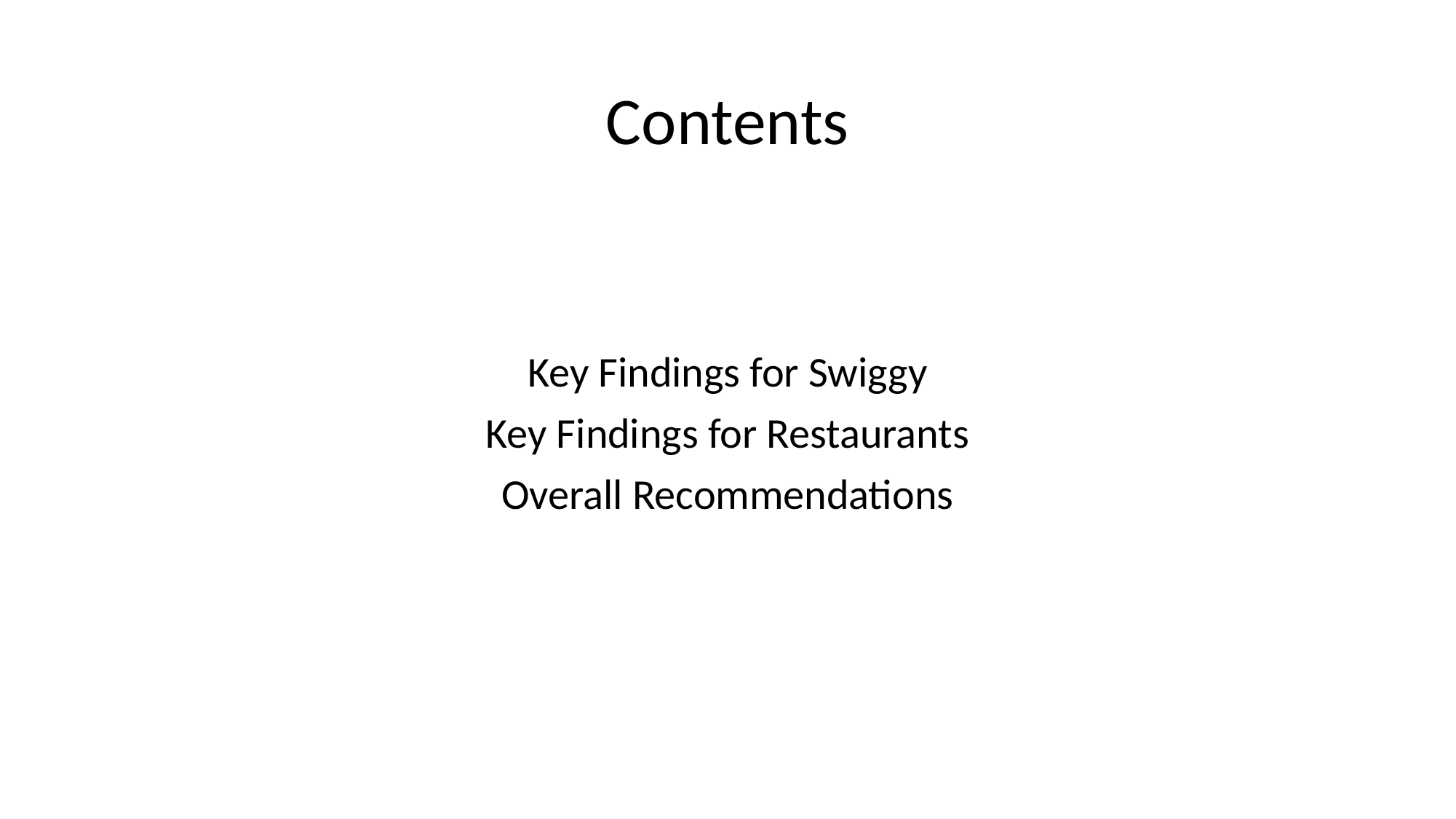

# Contents

Key Findings for Swiggy
Key Findings for Restaurants
Overall Recommendations